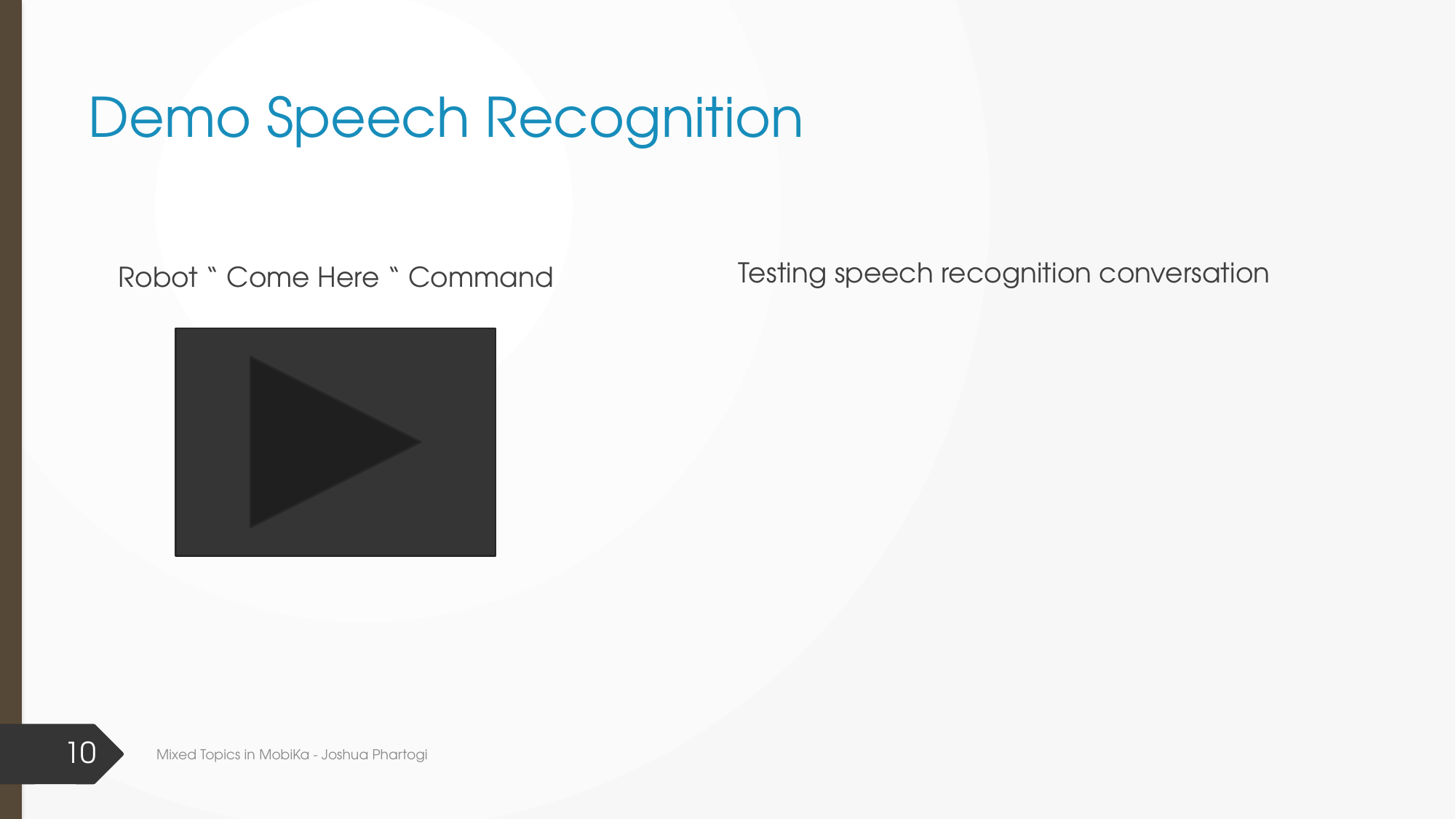

# Demo Speech Recognition
Testing speech recognition conversation

Robot “ Come Here “ Command

10
Mixed Topics in MobiKa - Joshua Phartogi